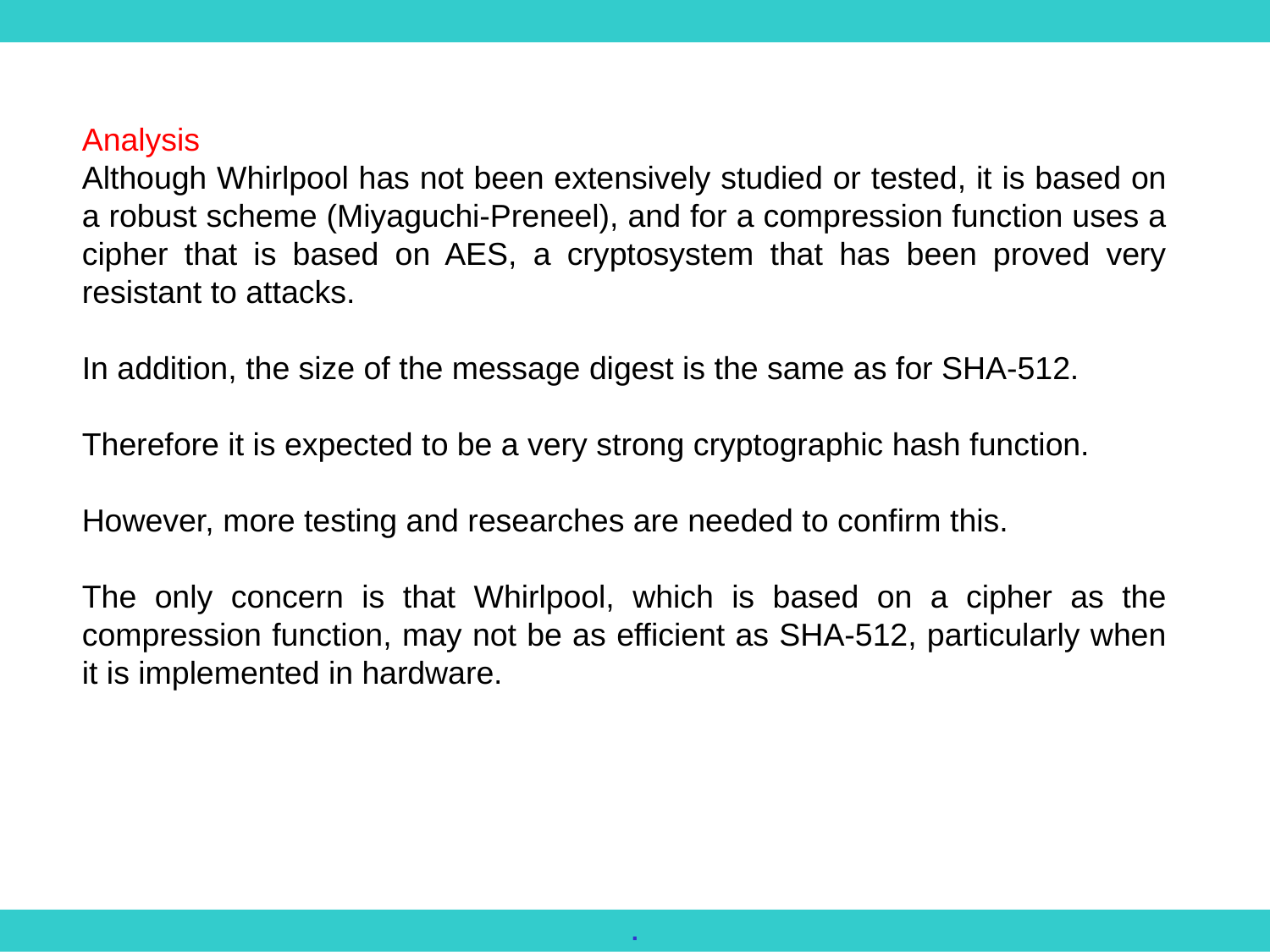

Analysis
Although Whirlpool has not been extensively studied or tested, it is based on a robust scheme (Miyaguchi-Preneel), and for a compression function uses a cipher that is based on AES, a cryptosystem that has been proved very resistant to attacks.

In addition, the size of the message digest is the same as for SHA-512.

Therefore it is expected to be a very strong cryptographic hash function.

However, more testing and researches are needed to confirm this.

The only concern is that Whirlpool, which is based on a cipher as the compression function, may not be as efficient as SHA-512, particularly when it is implemented in hardware.
.